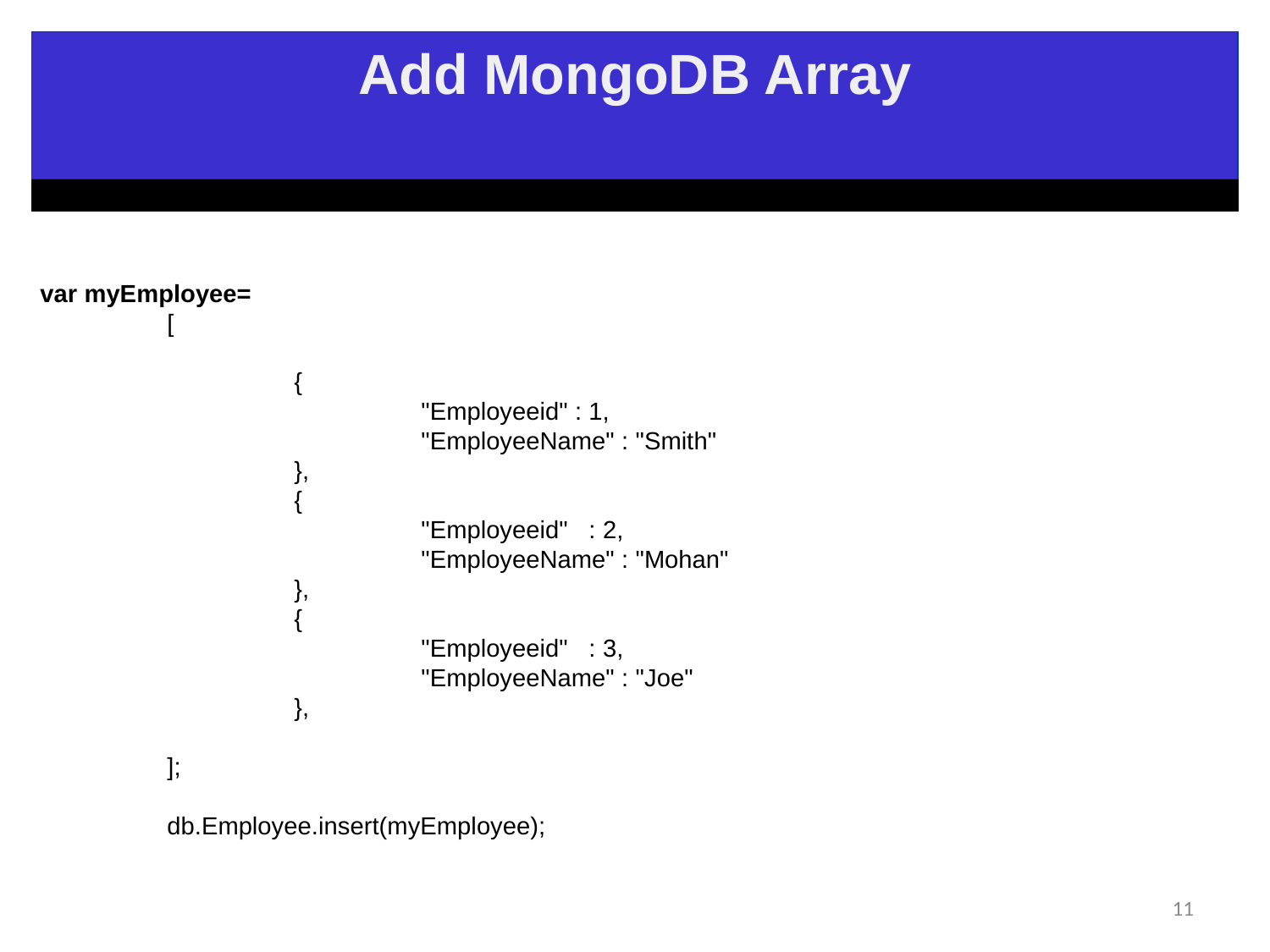

Add MongoDB Array

var myEmployee=
	[

		{
			"Employeeid" : 1,
			"EmployeeName" : "Smith"
		},
		{
			"Employeeid"   : 2,
			"EmployeeName" : "Mohan"
		},
		{
			"Employeeid"   : 3,
			"EmployeeName" : "Joe"
		},

	];

	db.Employee.insert(myEmployee);
11